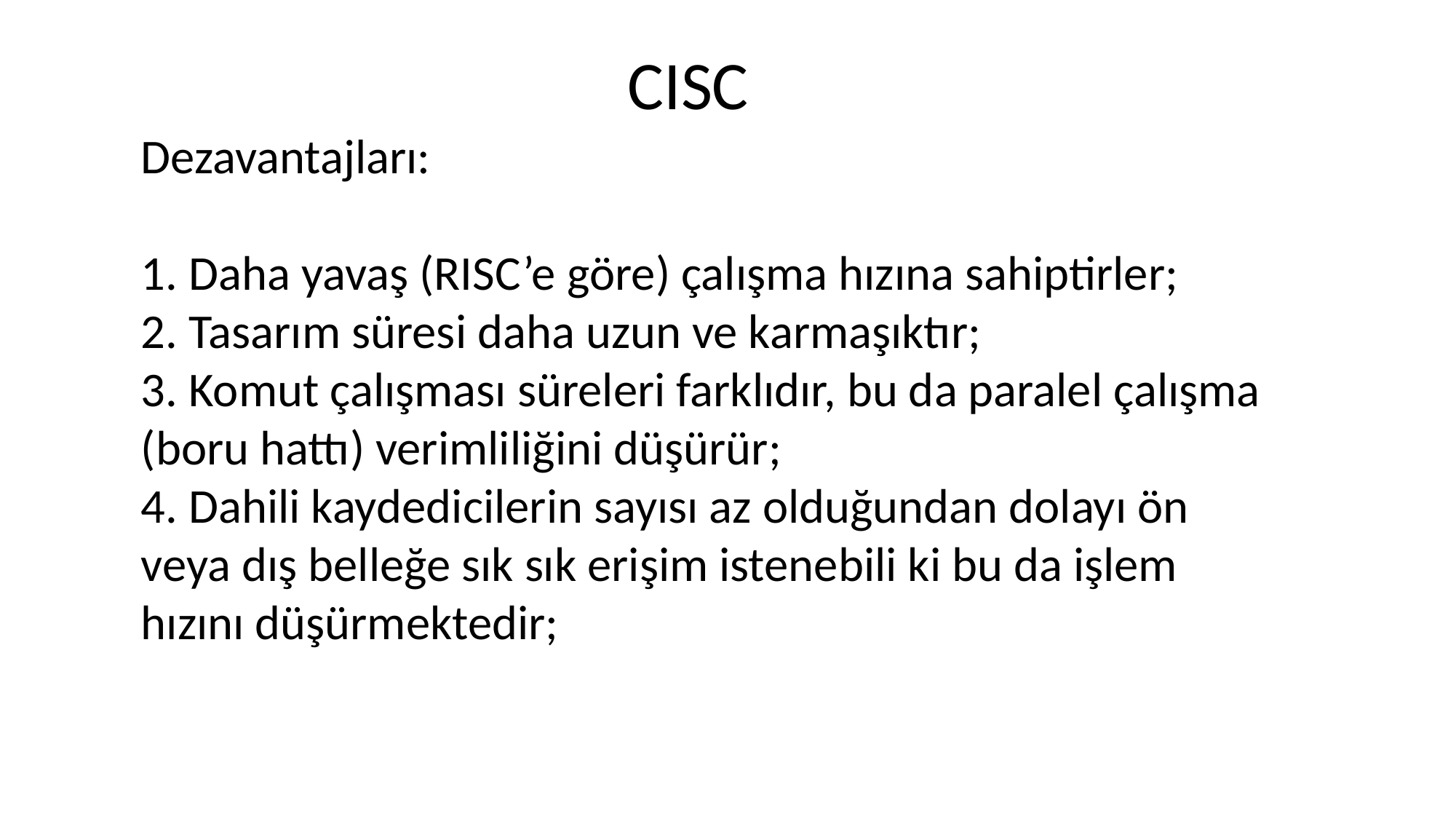

# CISC
Dezavantajları:

1. Daha yavaş (RISC’e göre) çalışma hızına sahiptirler;
2. Tasarım süresi daha uzun ve karmaşıktır;
3. Komut çalışması süreleri farklıdır, bu da paralel çalışma (boru hattı) verimliliğini düşürür;
4. Dahili kaydedicilerin sayısı az olduğundan dolayı ön veya dış belleğe sık sık erişim istenebili ki bu da işlem hızını düşürmektedir;